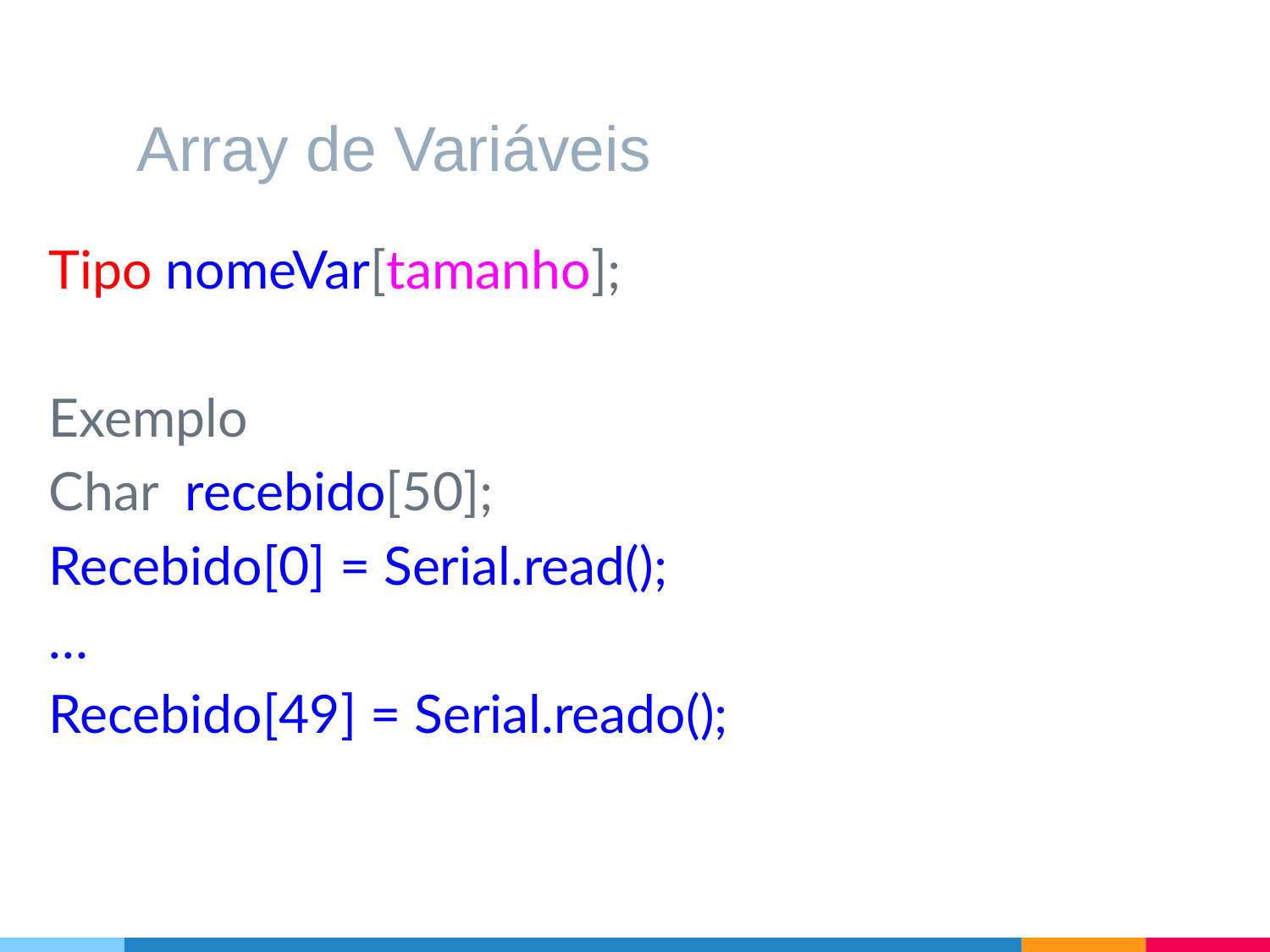

# Array de Variáveis
Tipo nomeVar[tamanho];

Exemplo
Char  recebido[50];
Recebido[0] = Serial.read();
…
Recebido[49] = Serial.reado();